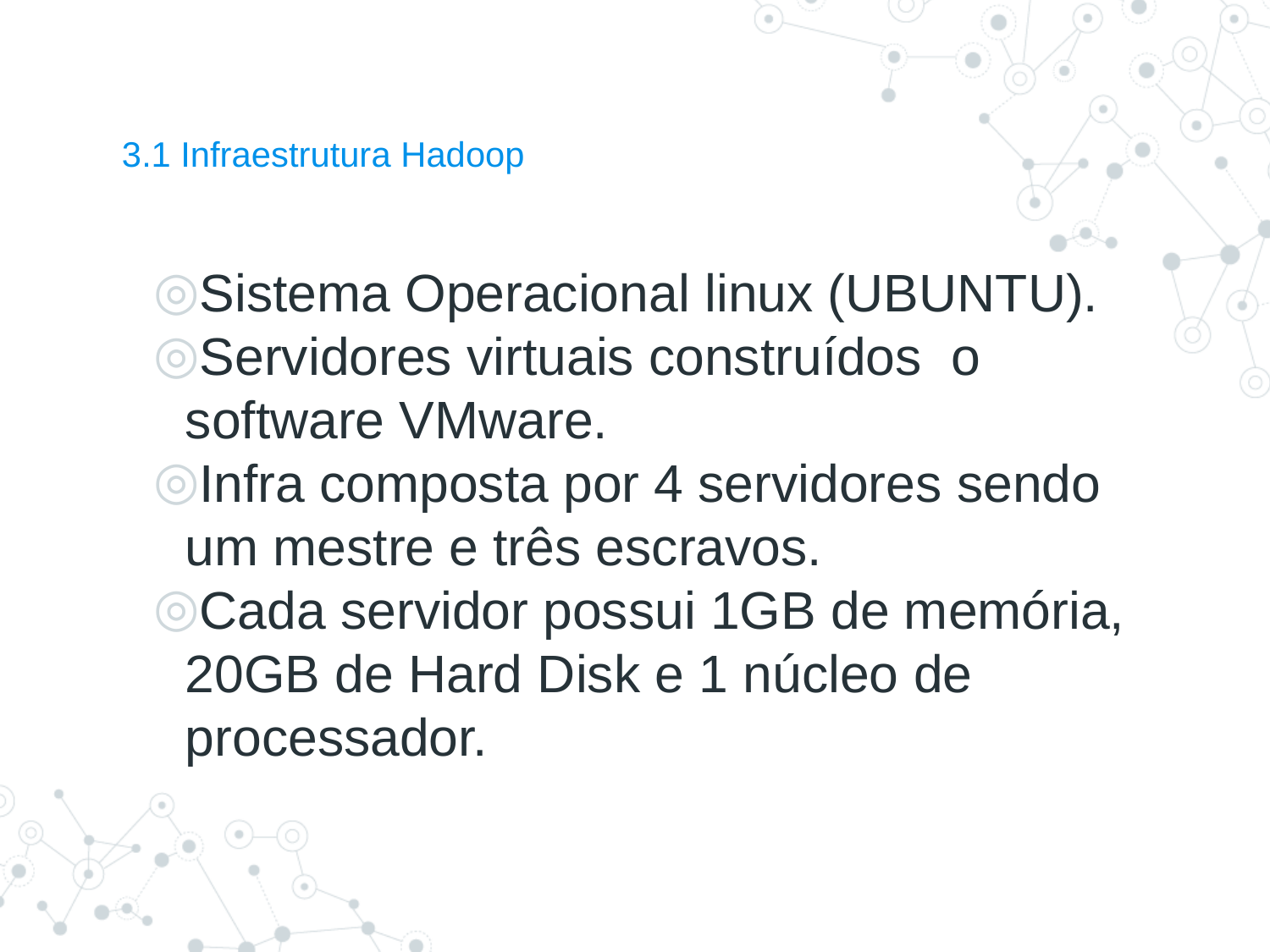

# 3.1 Infraestrutura Hadoop
Sistema Operacional linux (UBUNTU).
Servidores virtuais construídos  o software VMware.
Infra composta por 4 servidores sendo um mestre e três escravos.
Cada servidor possui 1GB de memória, 20GB de Hard Disk e 1 núcleo de processador.